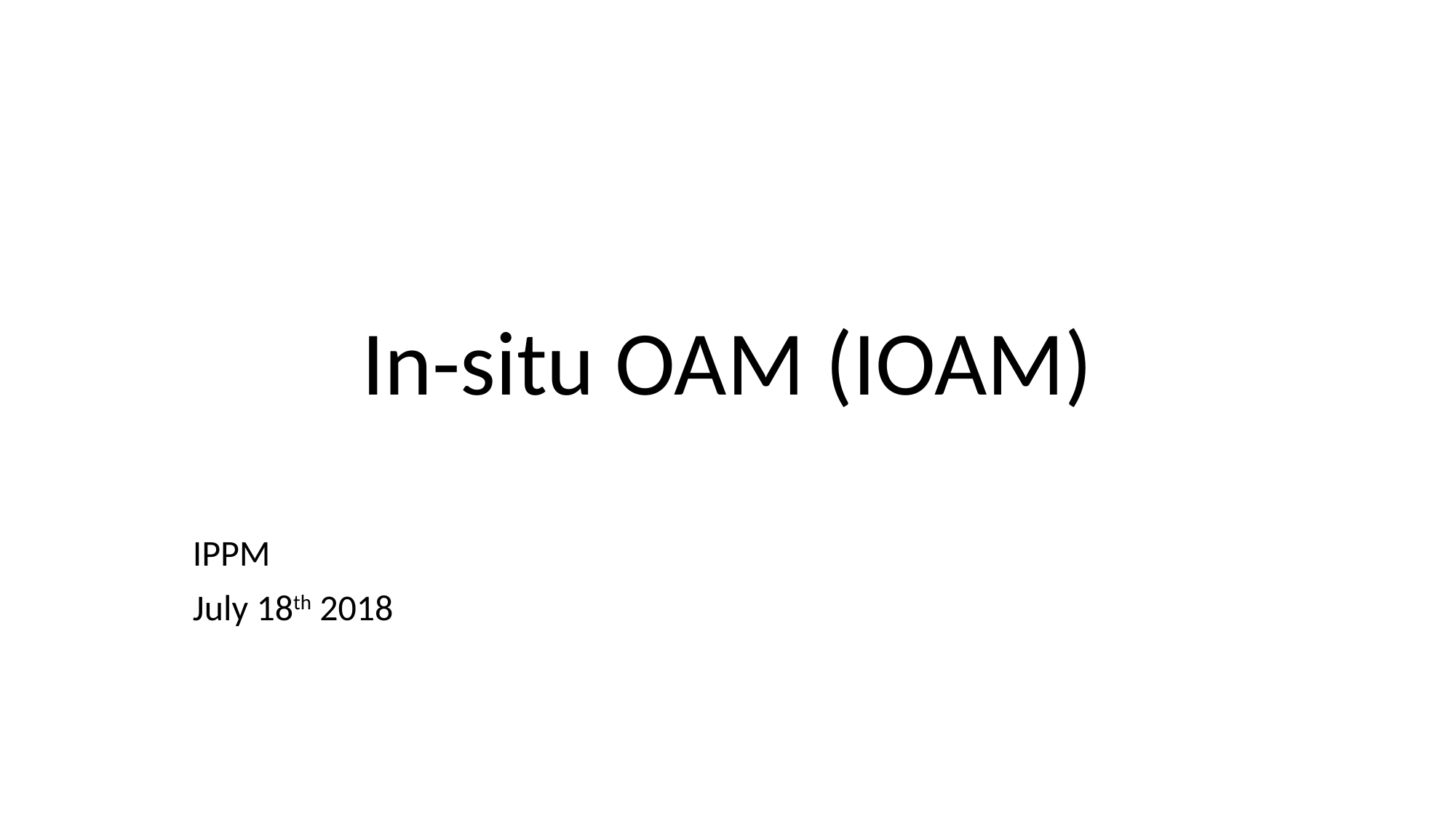

# In-situ OAM (IOAM)
IPPM
July 18th 2018